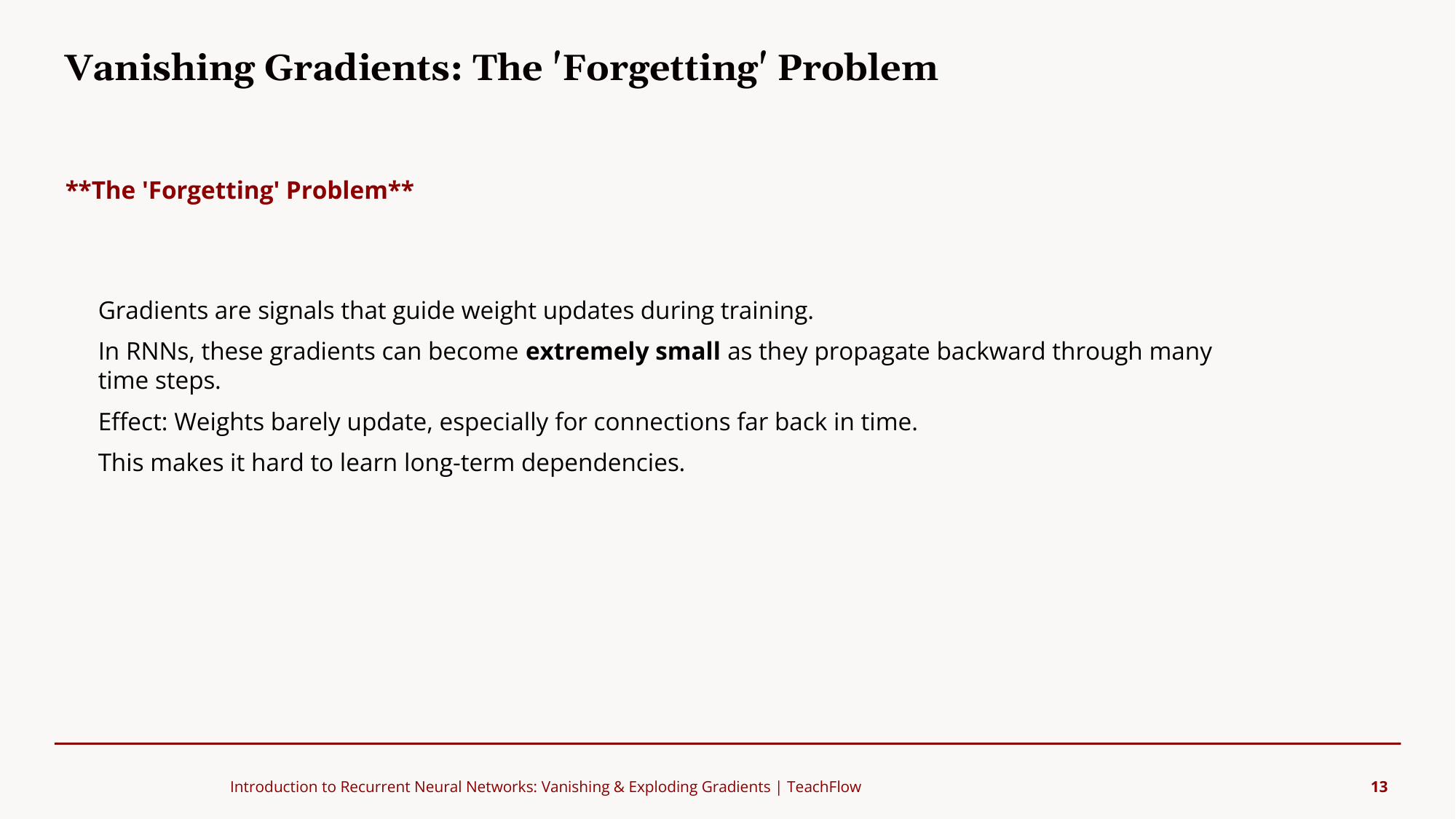

Vanishing Gradients: The 'Forgetting' Problem
#
**The 'Forgetting' Problem**

Gradients are signals that guide weight updates during training.
In RNNs, these gradients can become extremely small as they propagate backward through many time steps.
Effect: Weights barely update, especially for connections far back in time.
This makes it hard to learn long-term dependencies.

Introduction to Recurrent Neural Networks: Vanishing & Exploding Gradients | TeachFlow
13